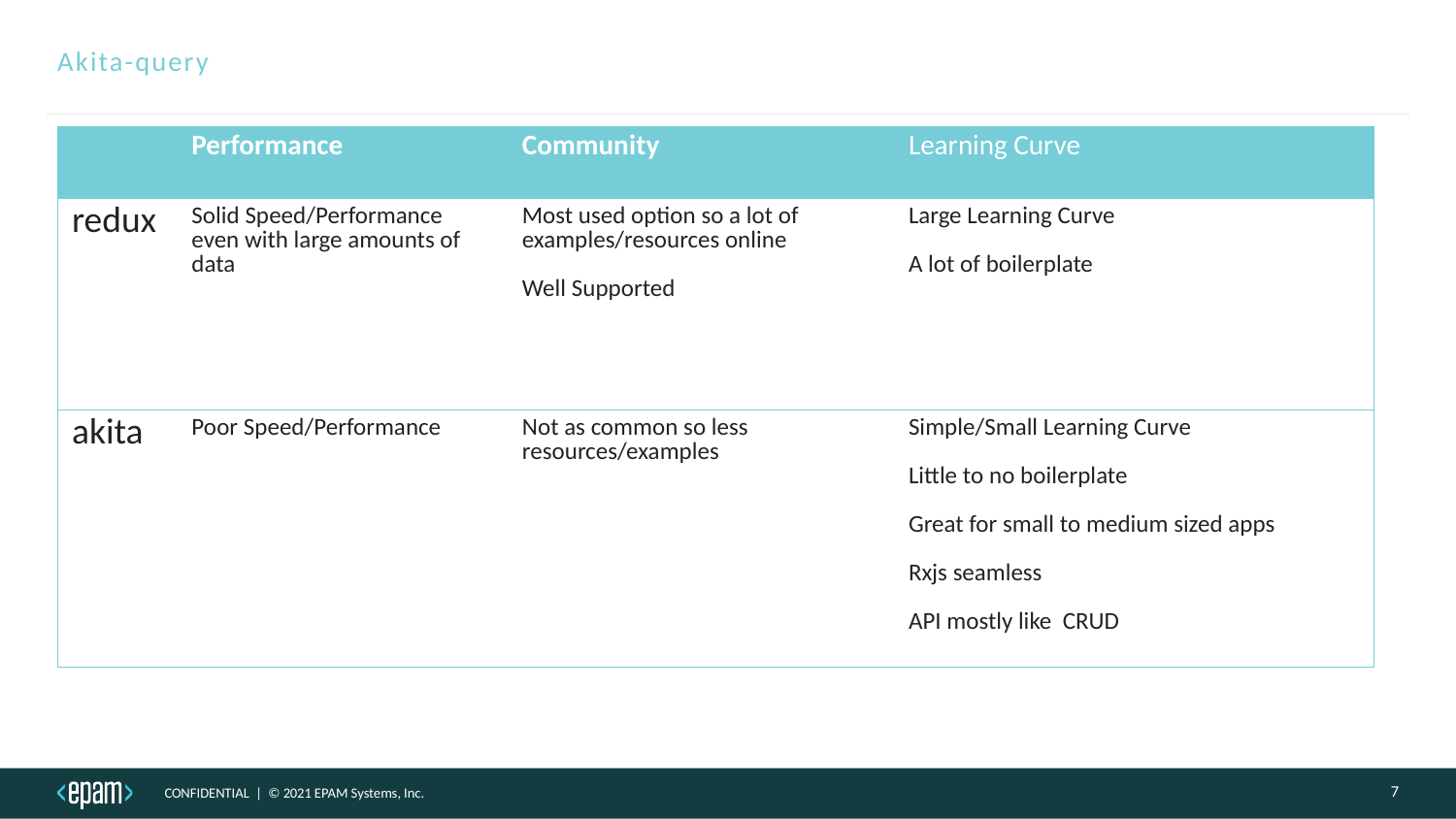

# Akita-query
|  | Performance | Community | Learning Curve |
| --- | --- | --- | --- |
| redux | Solid Speed/Performance even with large amounts of data | Most used option so a lot of examples/resources online Well Supported | Large Learning Curve A lot of boilerplate |
| akita | Poor Speed/Performance | Not as common so less resources/examples | Simple/Small Learning Curve Little to no boilerplate Great for small to medium sized apps Rxjs seamless API mostly like CRUD |
7